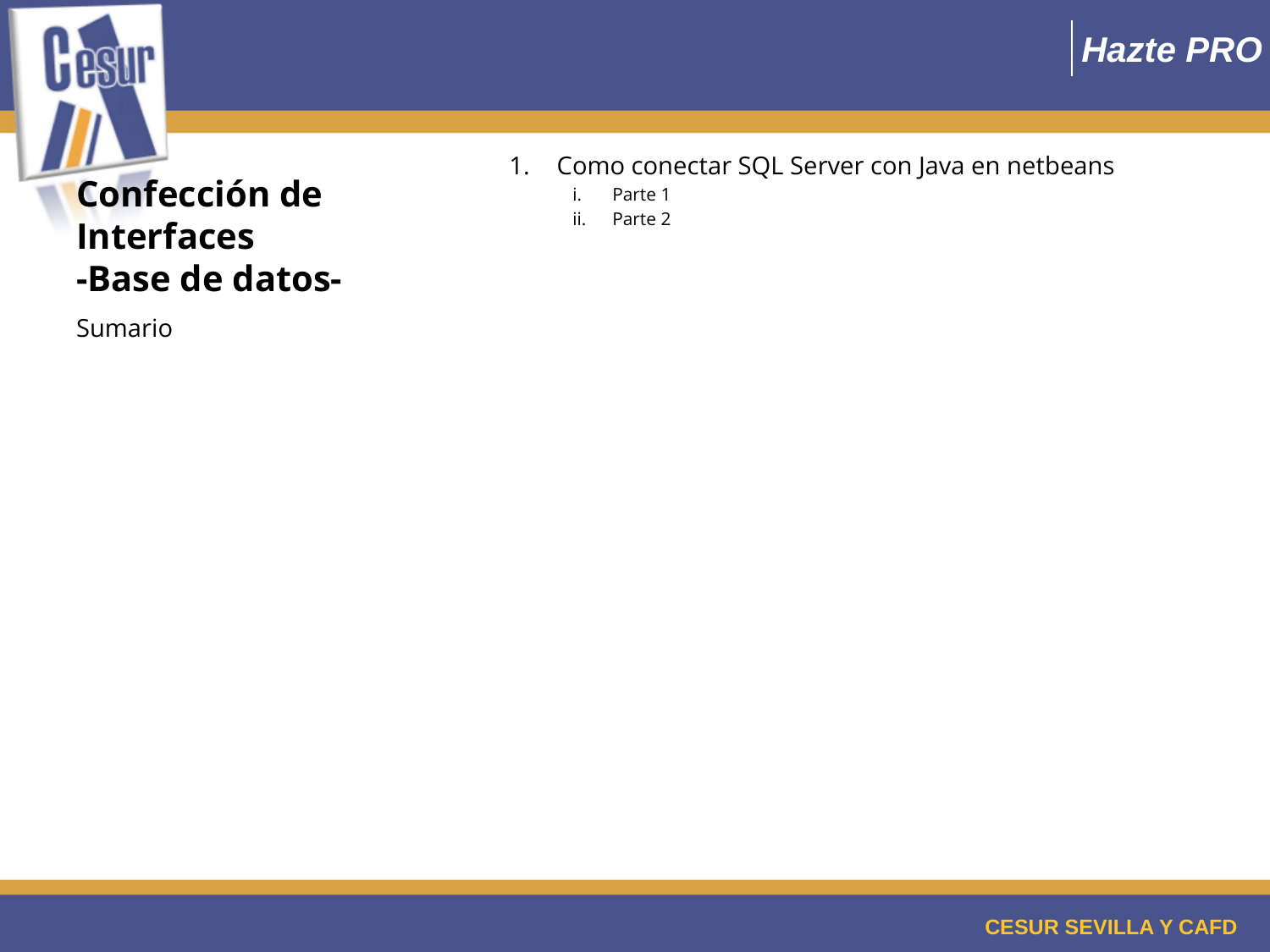

# Confección de Interfaces -Base de datos-
Como conectar SQL Server con Java en netbeans
Parte 1
Parte 2

Sumario